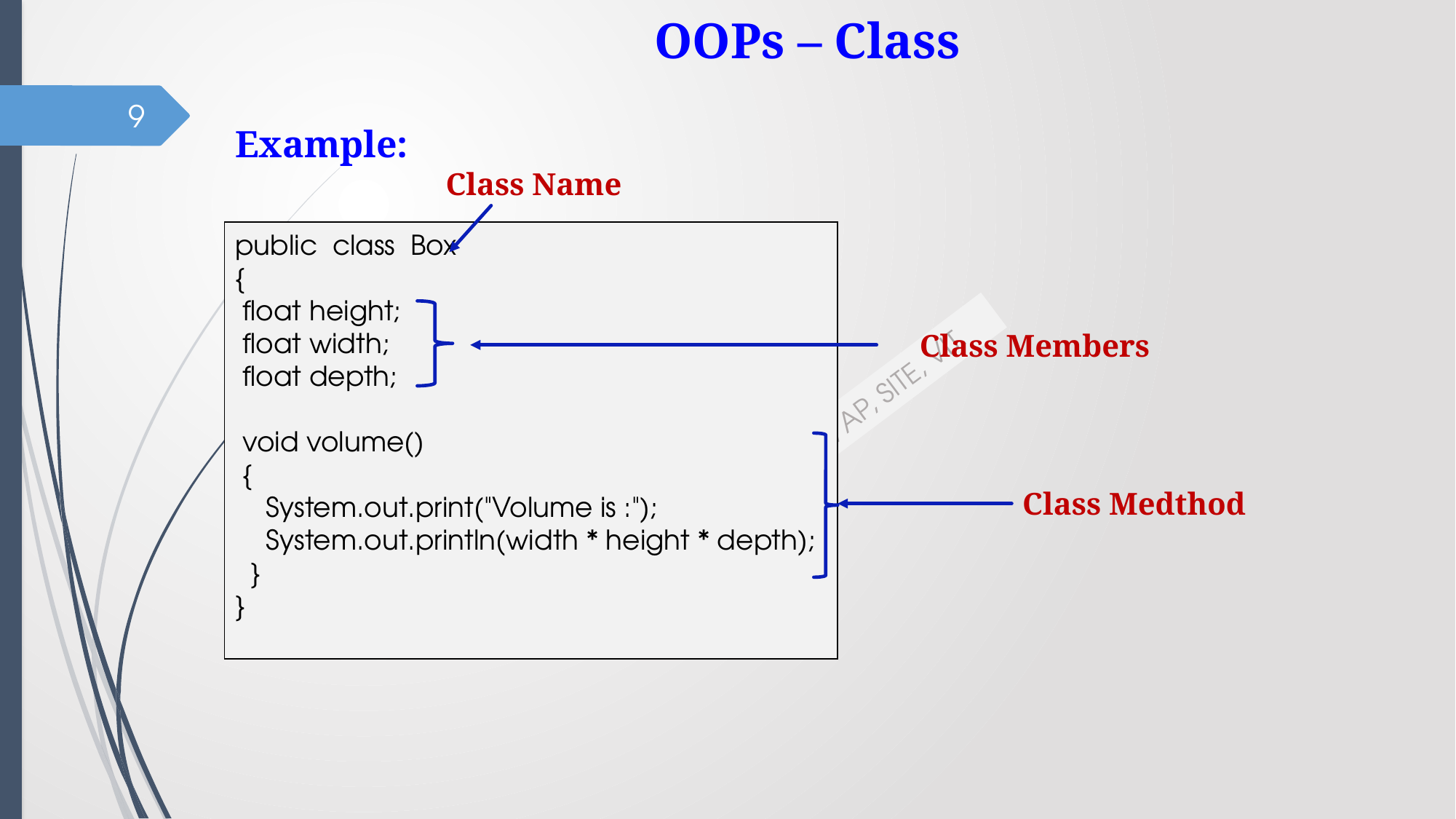

# OOPs – Class
9
Example:
Class Name
public  class  Box
{
 float height;
 float width;
 float depth;

 void volume()
 {
    System.out.print("Volume is :");
    System.out.println(width * height * depth);
  }
}

Class Members

Class Medthod